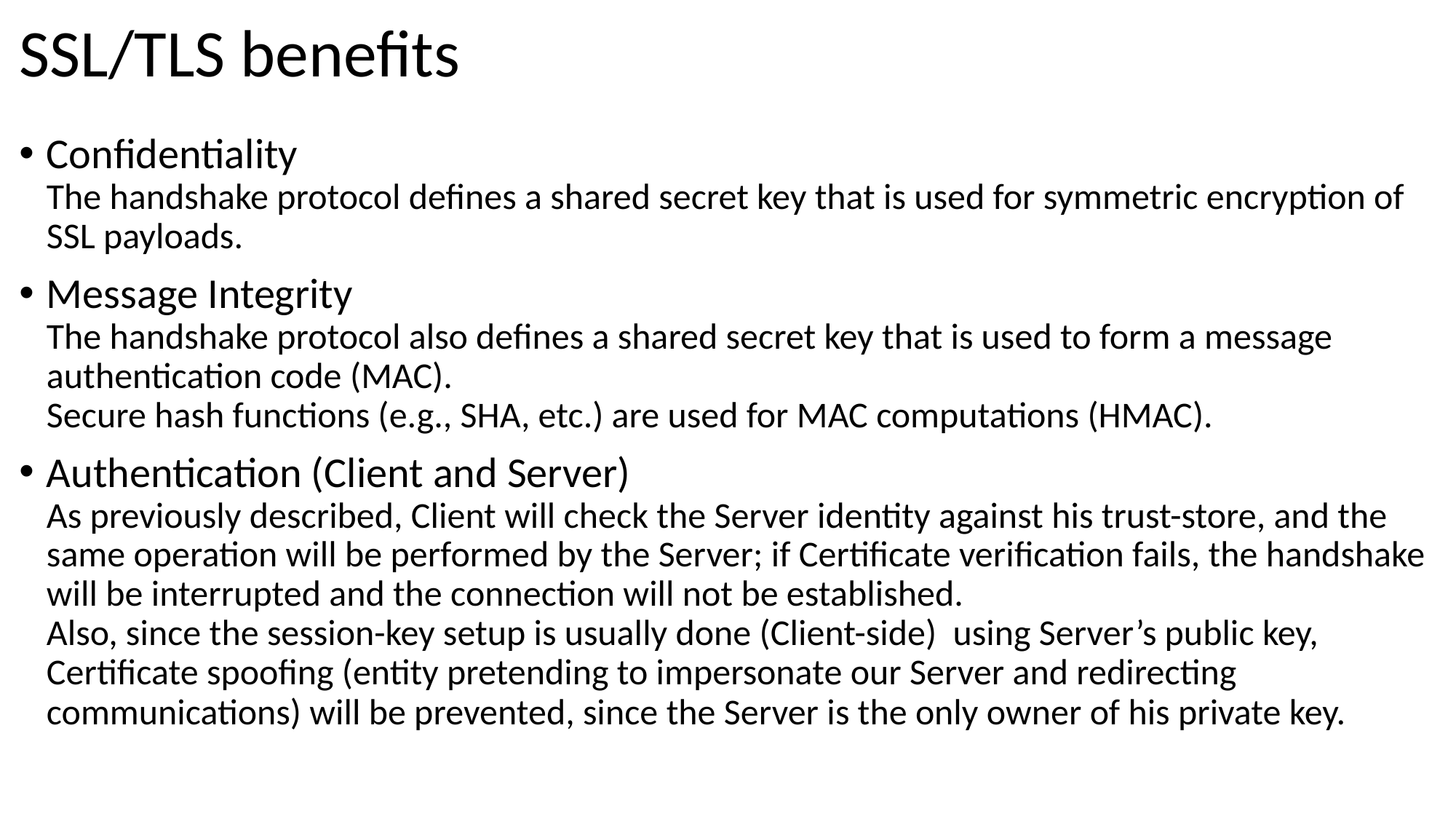

# SSL/TLS benefits
Confidentiality
The handshake protocol defines a shared secret key that is used for symmetric encryption of SSL payloads.
Message Integrity
The handshake protocol also defines a shared secret key that is used to form a message authentication code (MAC).
Secure hash functions (e.g., SHA, etc.) are used for MAC computations (HMAC).
Authentication (Client and Server)
As previously described, Client will check the Server identity against his trust-store, and the same operation will be performed by the Server; if Certificate verification fails, the handshake will be interrupted and the connection will not be established.
Also, since the session-key setup is usually done (Client-side)  using Server’s public key, Certificate spoofing (entity pretending to impersonate our Server and redirecting communications) will be prevented, since the Server is the only owner of his private key.